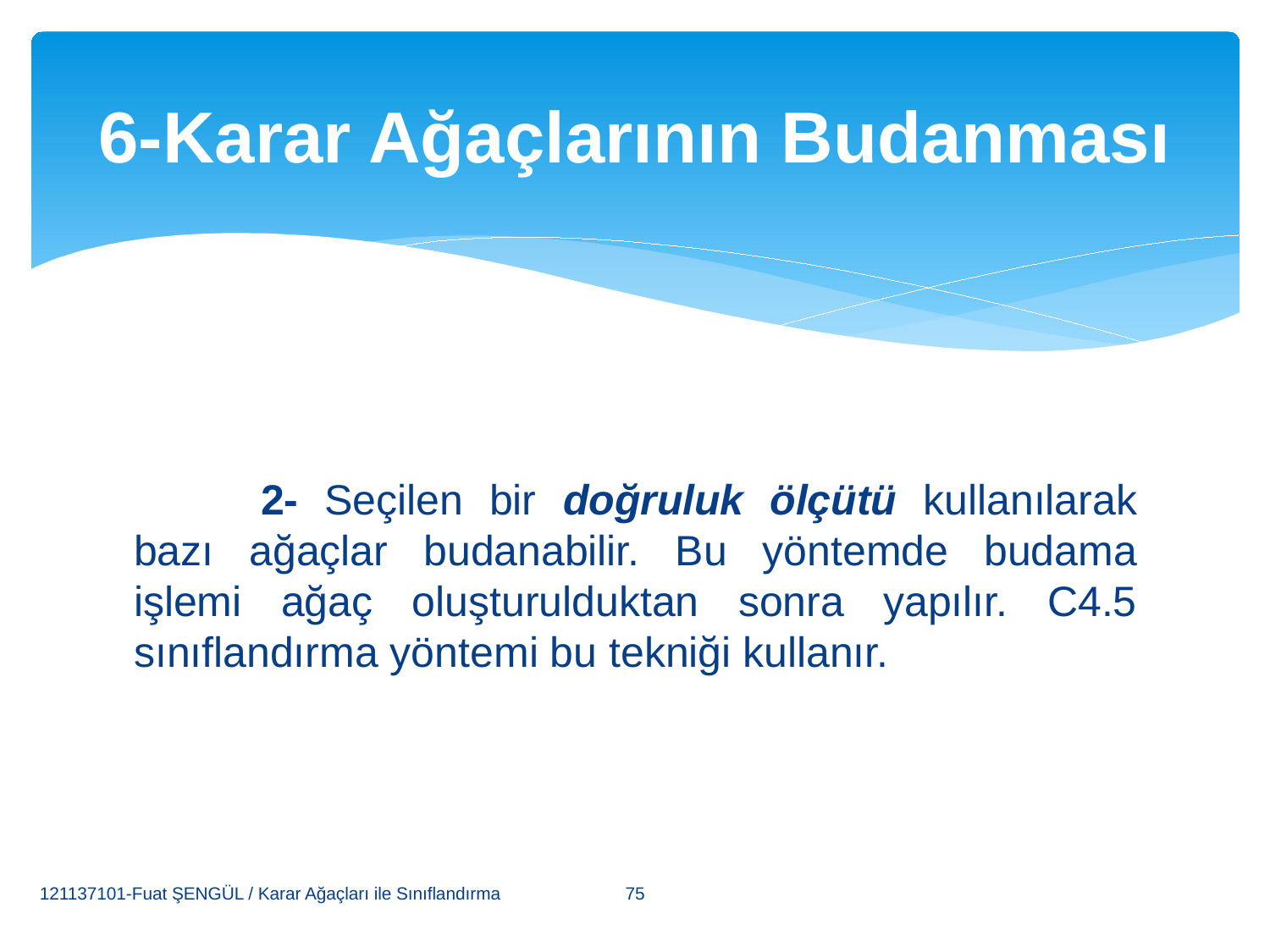

# 6-Karar Ağaçlarının Budanması
	2- Seçilen bir doğruluk ölçütü kullanılarak bazı ağaçlar budanabilir. Bu yöntemde budama işlemi ağaç oluşturulduktan sonra yapılır. C4.5 sınıflandırma yöntemi bu tekniği kullanır.
75
121137101-Fuat ŞENGÜL / Karar Ağaçları ile Sınıflandırma